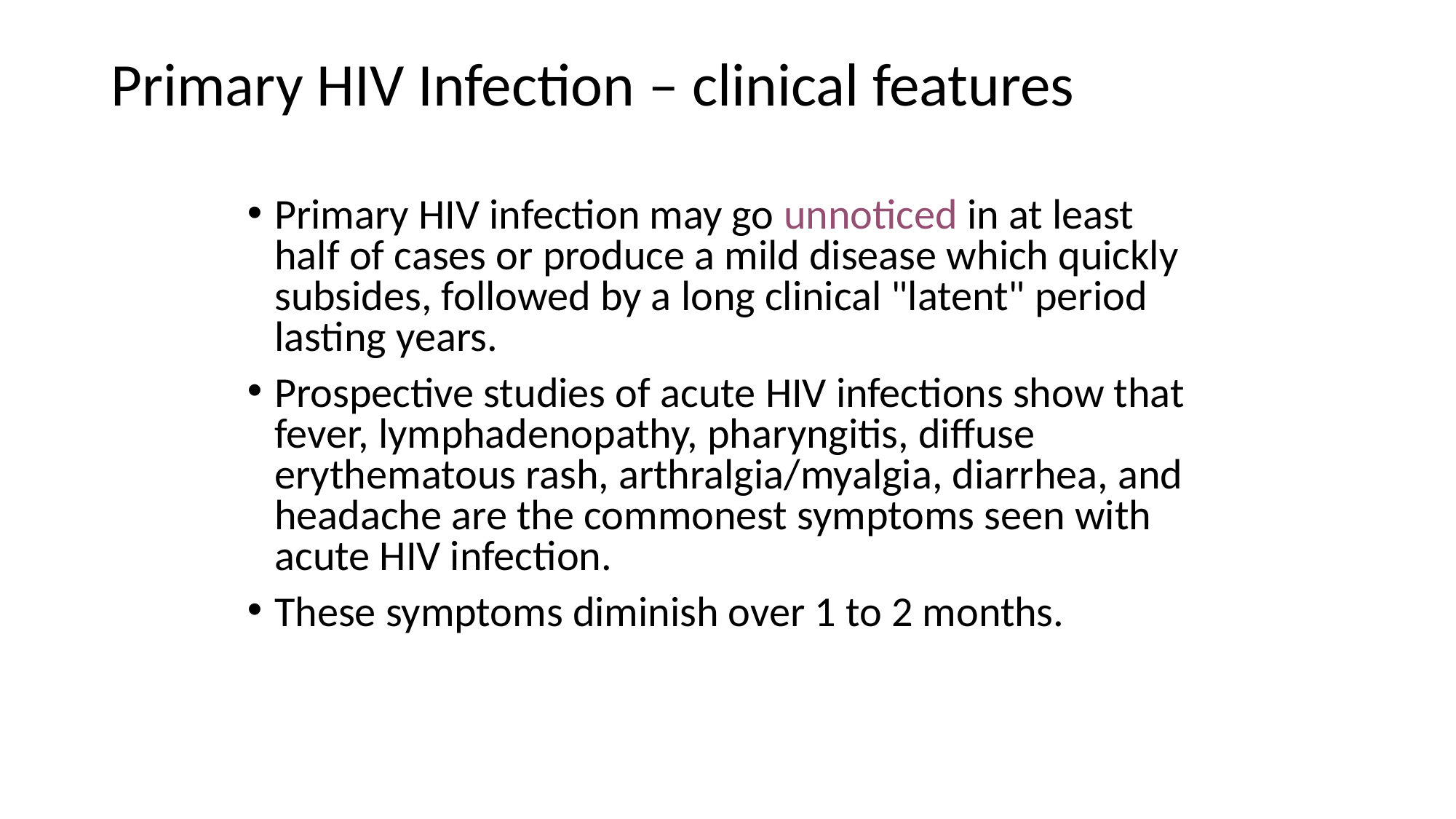

# Primary HIV Infection – clinical features
Primary HIV infection may go unnoticed in at least half of cases or produce a mild disease which quickly subsides, followed by a long clinical "latent" period lasting years.
Prospective studies of acute HIV infections show that fever, lymphadenopathy, pharyngitis, diffuse erythematous rash, arthralgia/myalgia, diarrhea, and headache are the commonest symptoms seen with acute HIV infection.
These symptoms diminish over 1 to 2 months.